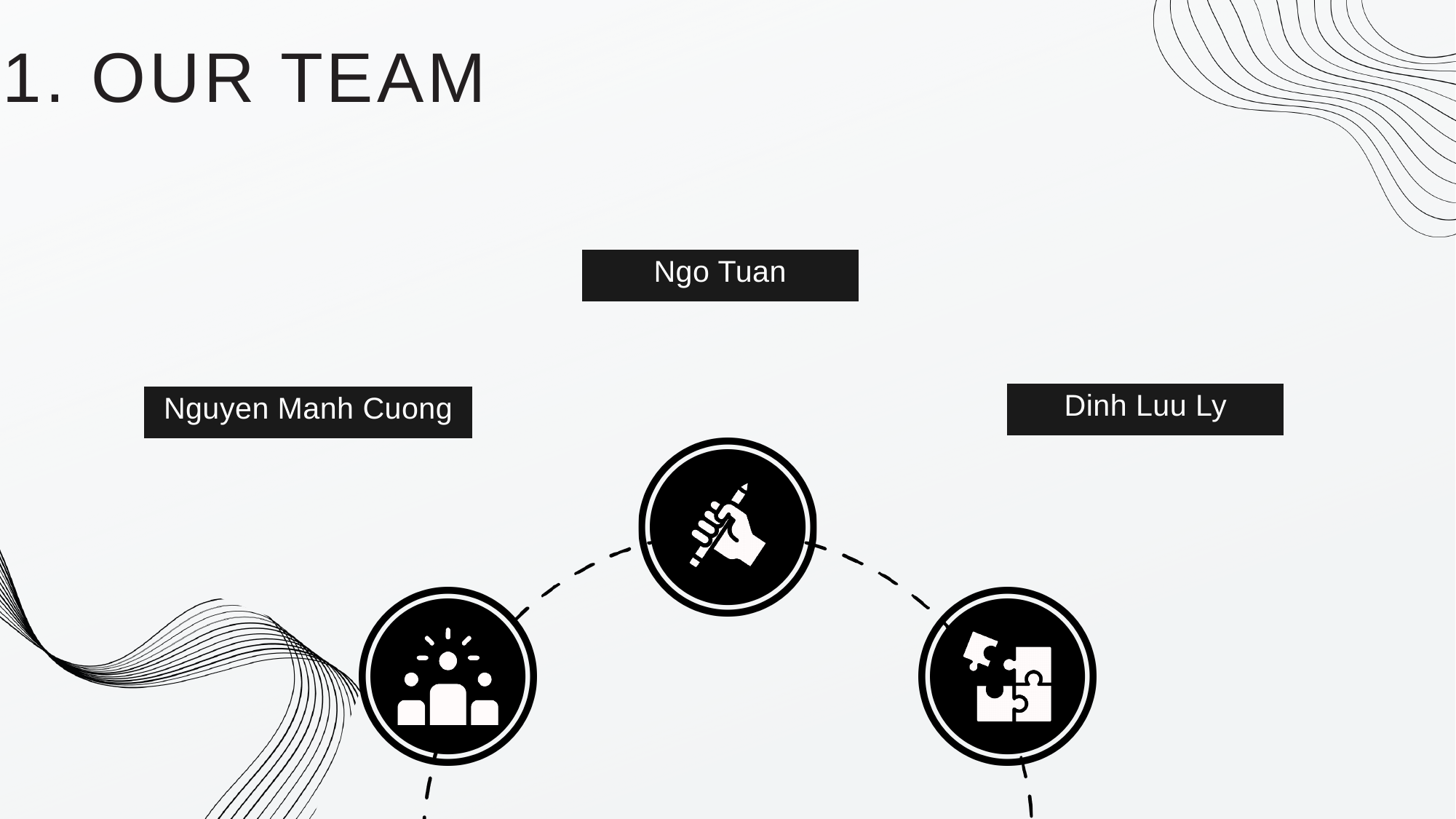

1. OUR TEAM

Ngo Tuan

Dinh Luu Ly

Nguyen Manh Cuong